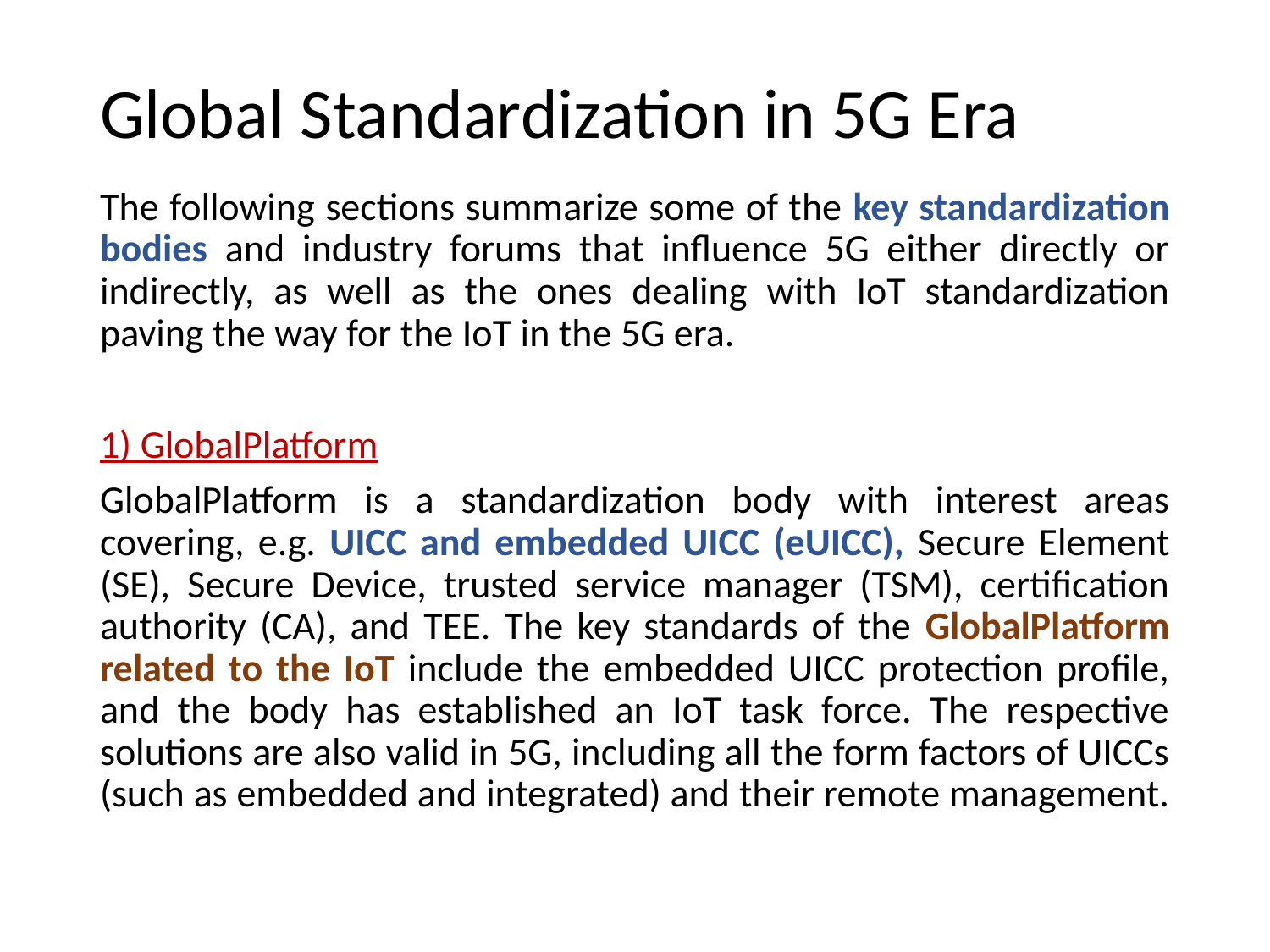

# Global Standardization in 5G Era
The following sections summarize some of the key standardization bodies and industry forums that influence 5G either directly or indirectly, as well as the ones dealing with IoT standardization paving the way for the IoT in the 5G era.

1) GlobalPlatform
GlobalPlatform is a standardization body with interest areas covering, e.g. UICC and embedded UICC (eUICC), Secure Element (SE), Secure Device, trusted service manager (TSM), certification authority (CA), and TEE. The key standards of the GlobalPlatform related to the IoT include the embedded UICC protection profile, and the body has established an IoT task force. The respective solutions are also valid in 5G, including all the form factors of UICCs (such as embedded and integrated) and their remote management.